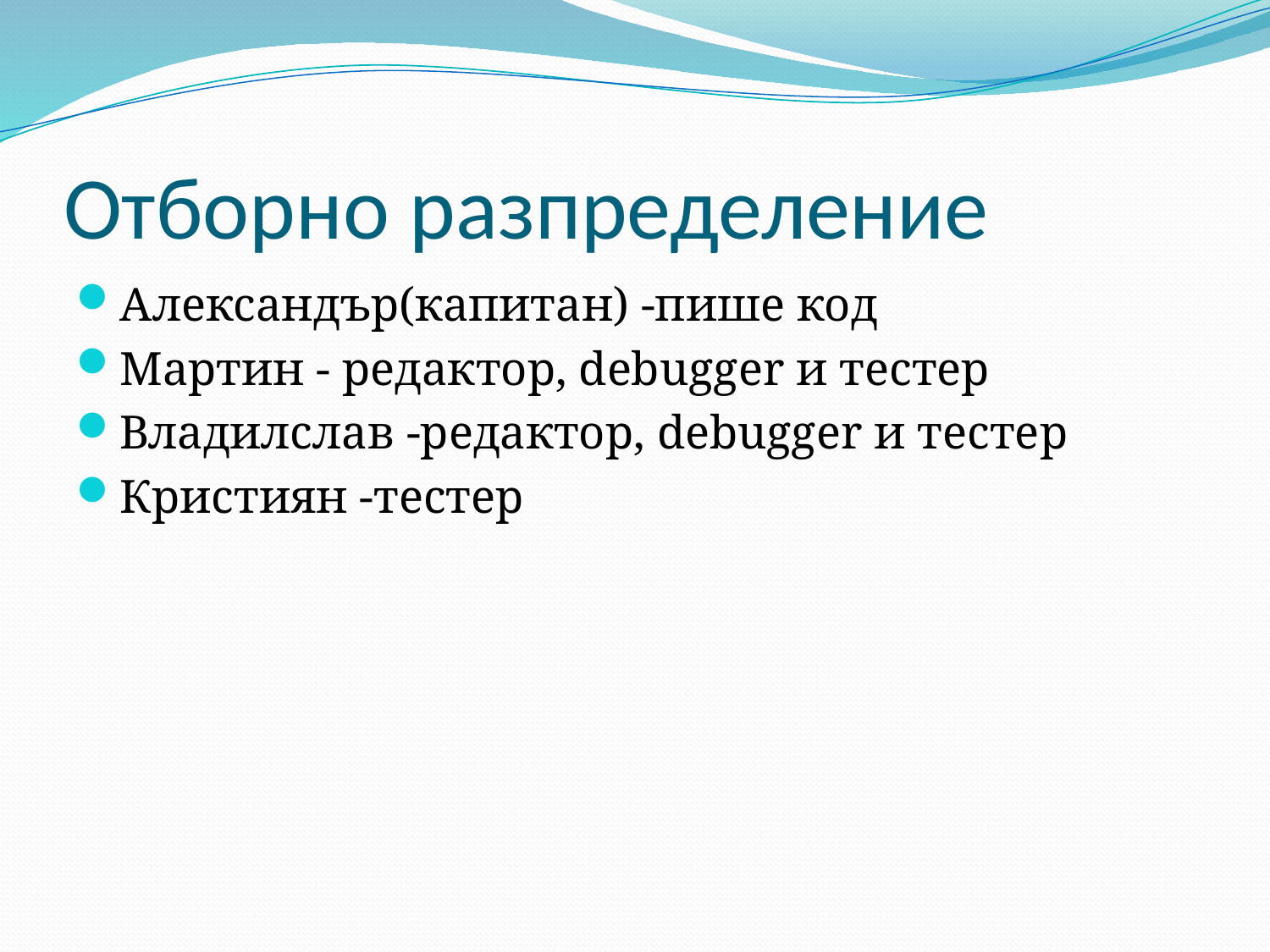

# Отборно разпределение
Александър(капитан) -пише код
Мартин - редактор, debugger и тестер
Владилслав -редактор, debugger и тестер
Кристиян -тестер